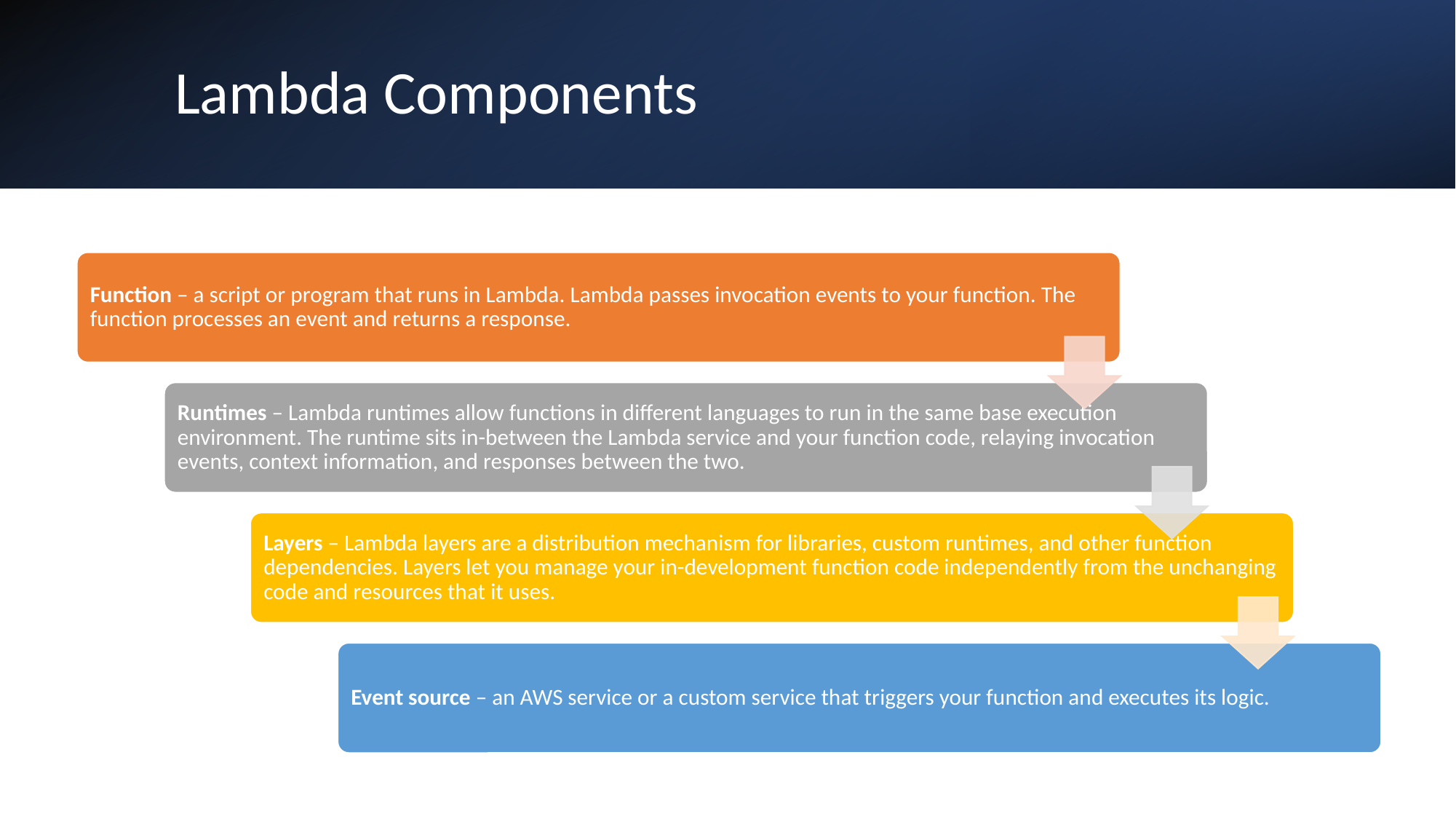

# Lambda Components
Function – a script or program that runs in Lambda. Lambda passes invocation events to your function. The function processes an event and returns a response.
Runtimes – Lambda runtimes allow functions in different languages to run in the same base execution environment. The runtime sits in-between the Lambda service and your function code, relaying invocation events, context information, and responses between the two.
Layers – Lambda layers are a distribution mechanism for libraries, custom runtimes, and other function dependencies. Layers let you manage your in-development function code independently from the unchanging code and resources that it uses.
Event source – an AWS service or a custom service that triggers your function and executes its logic.